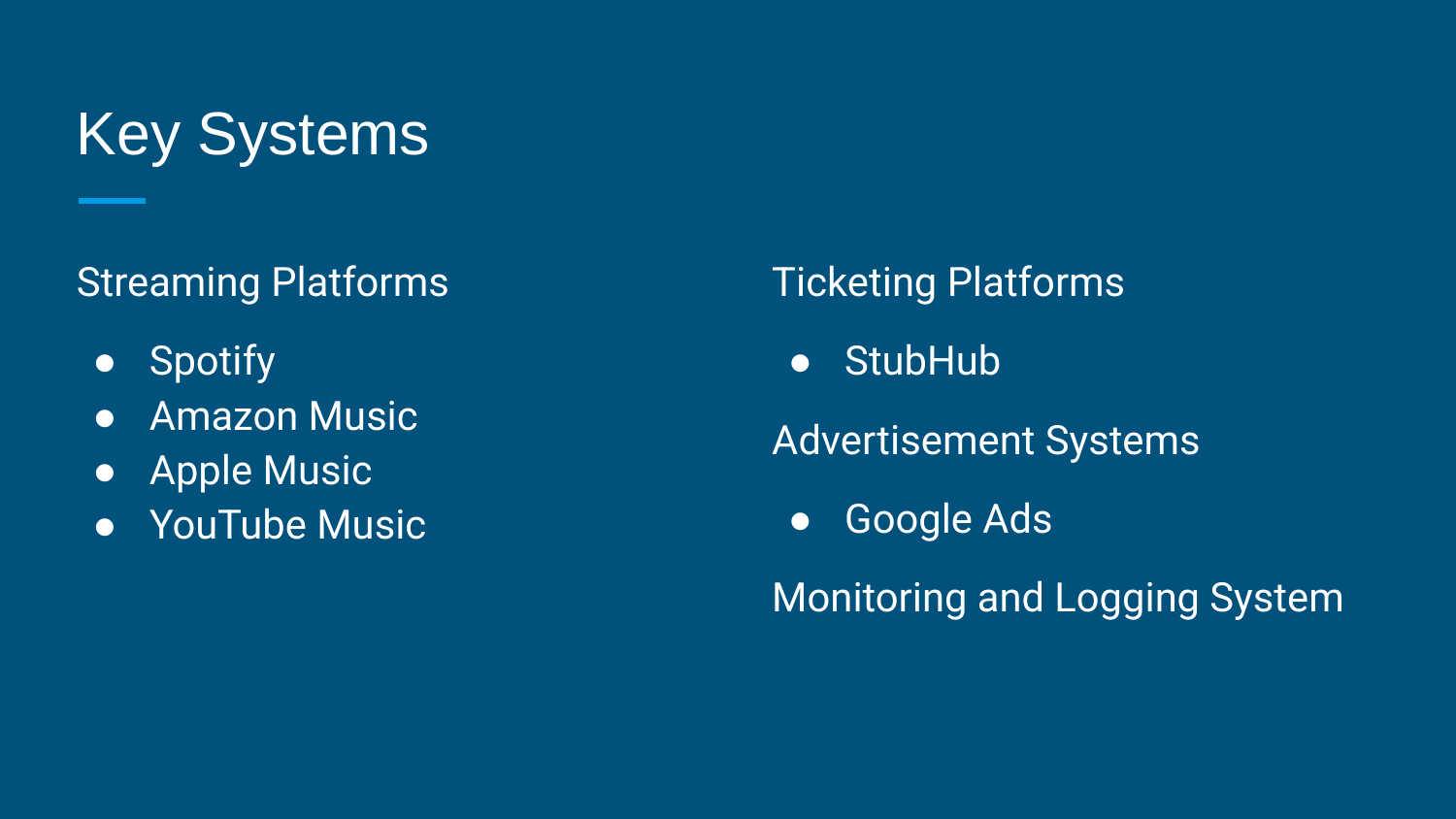

# Key Systems
Streaming Platforms
Spotify
Amazon Music
Apple Music
YouTube Music
Ticketing Platforms
StubHub
Advertisement Systems
Google Ads
Monitoring and Logging System